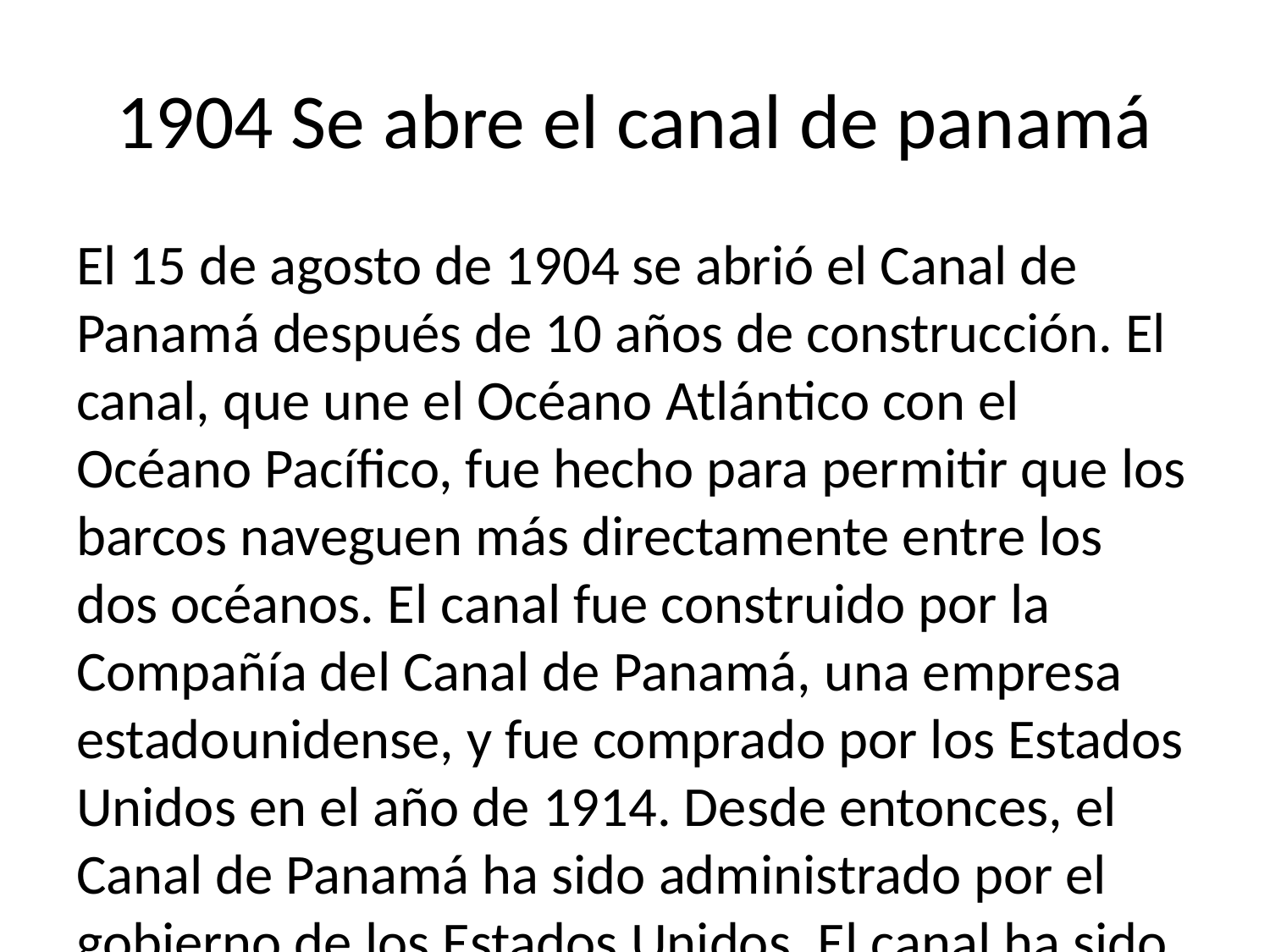

# 1904 Se abre el canal de panamá
El 15 de agosto de 1904 se abrió el Canal de Panamá después de 10 años de construcción. El canal, que une el Océano Atlántico con el Océano Pacífico, fue hecho para permitir que los barcos naveguen más directamente entre los dos océanos. El canal fue construido por la Compañía del Canal de Panamá, una empresa estadounidense, y fue comprado por los Estados Unidos en el año de 1914. Desde entonces, el Canal de Panamá ha sido administrado por el gobierno de los Estados Unidos. El canal ha sido una importante vía navegable en el comercio internacional desde su apertura.
1906 Luz termoiónico 1907 Lavadora 1910 Modelo nuclear del átomo 1911 Acero inoxidable 1913 Cadena de montaje 1913 Heladera eléctrica